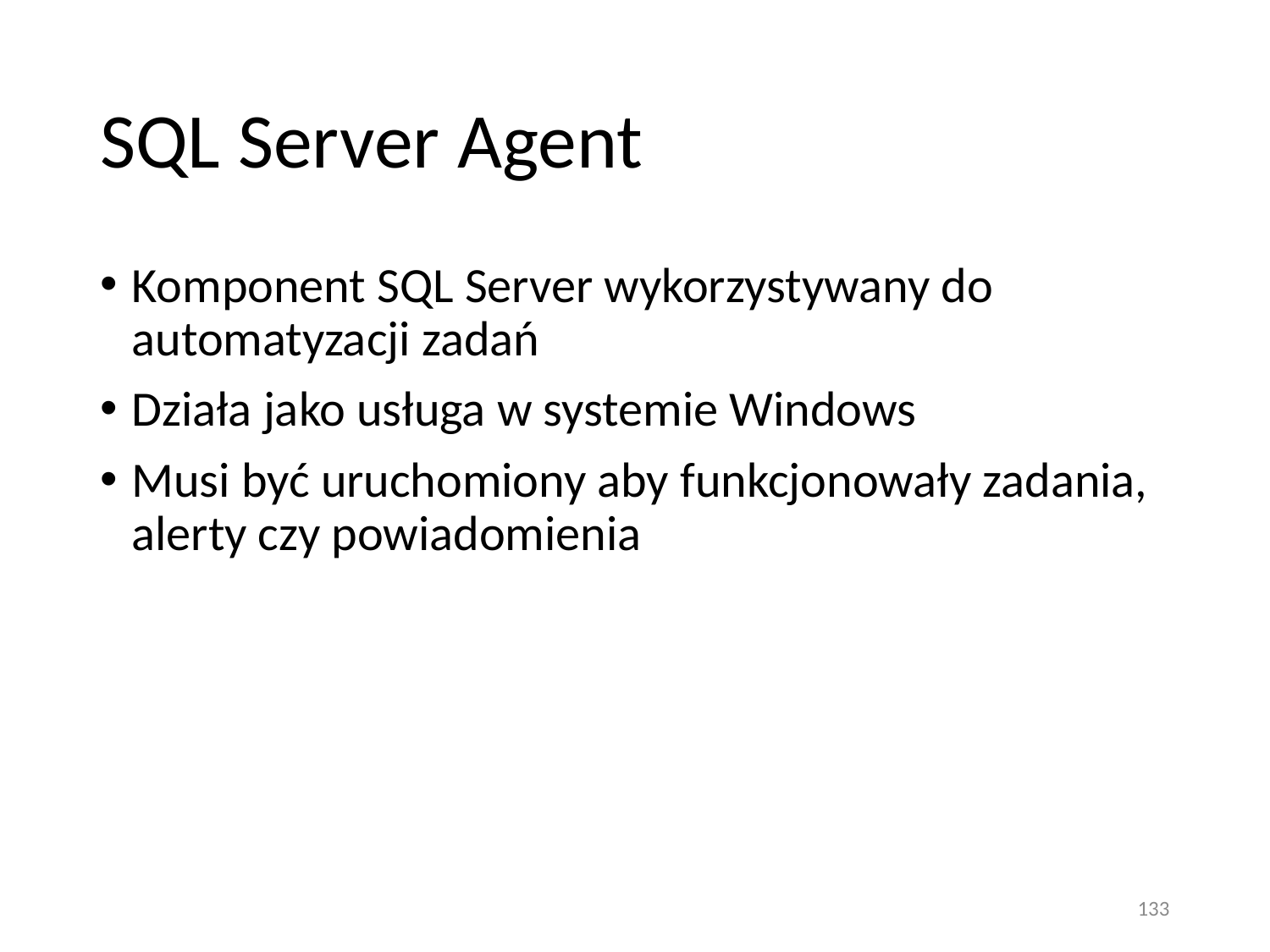

# SQL Server Agent
Komponent SQL Server wykorzystywany do automatyzacji zadań
Działa jako usługa w systemie Windows
Musi być uruchomiony aby funkcjonowały zadania, alerty czy powiadomienia
133